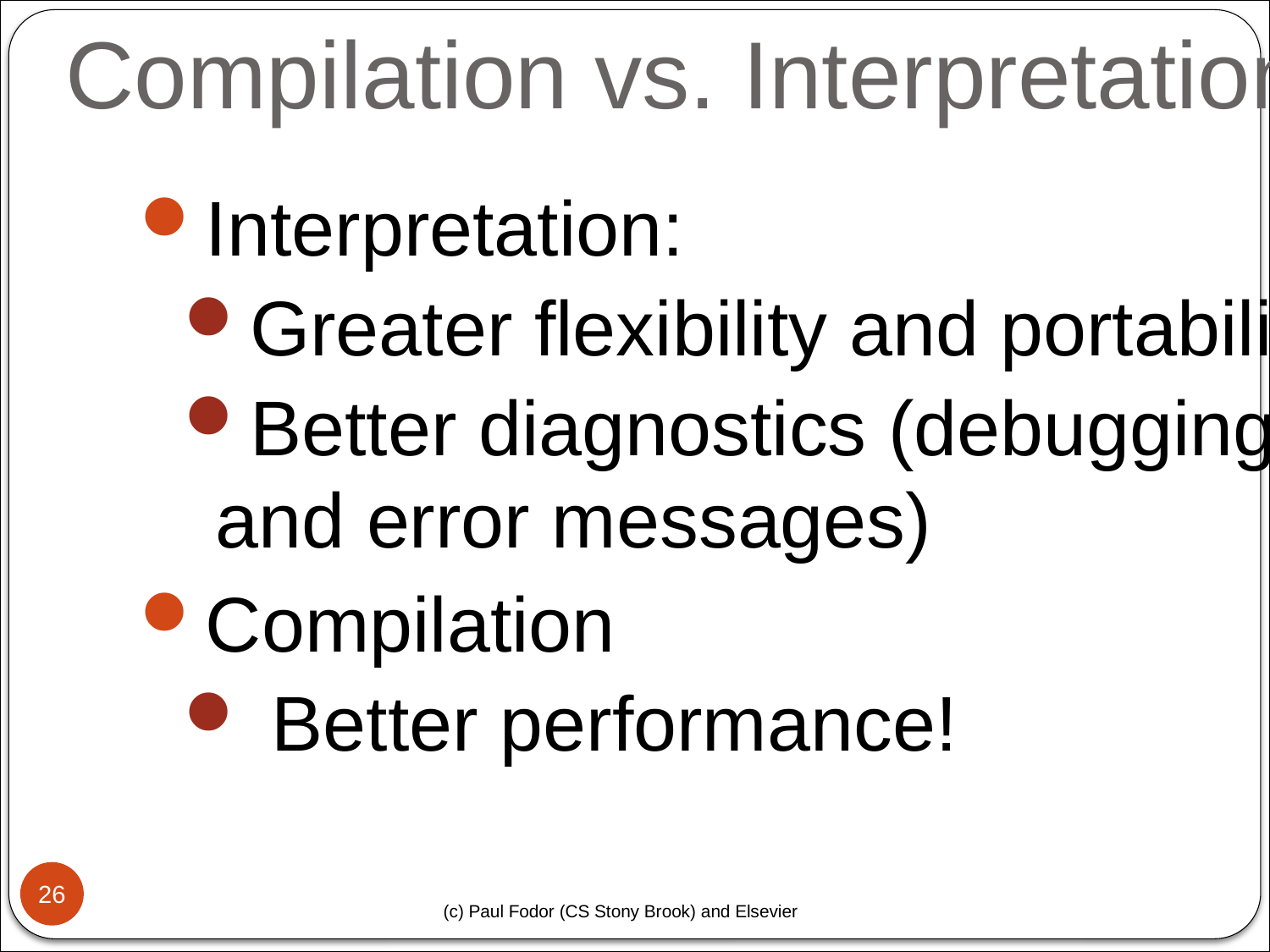

# Compilation vs. Interpretation
Interpretation:
Greater flexibility and portability
Better diagnostics (debugging and error messages)
Compilation
 Better performance!
26